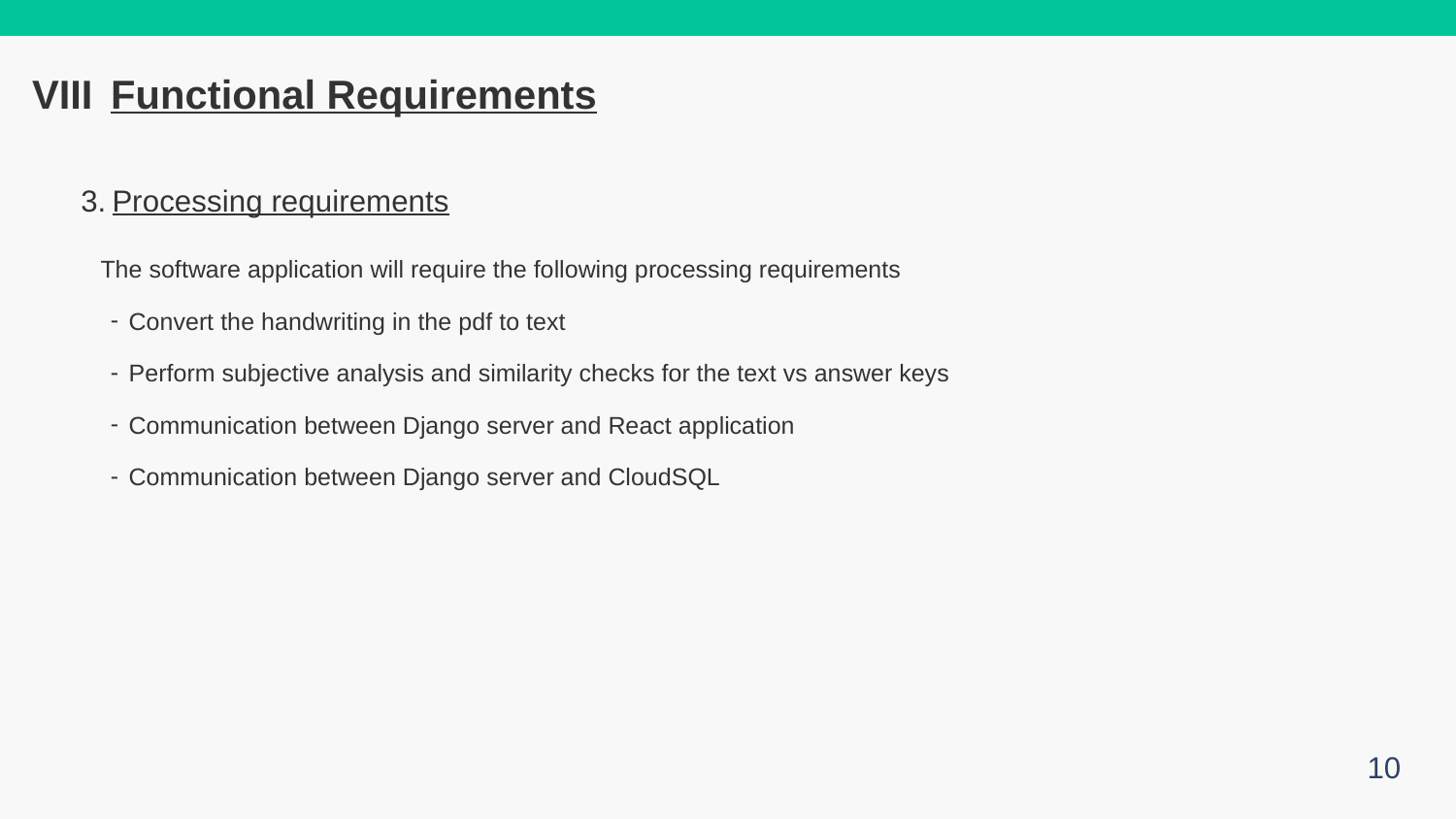

VIII
Functional Requirements
Processing requirements
The software application will require the following processing requirements
Convert the handwriting in the pdf to text
Perform subjective analysis and similarity checks for the text vs answer keys
Communication between Django server and React application
Communication between Django server and CloudSQL
10